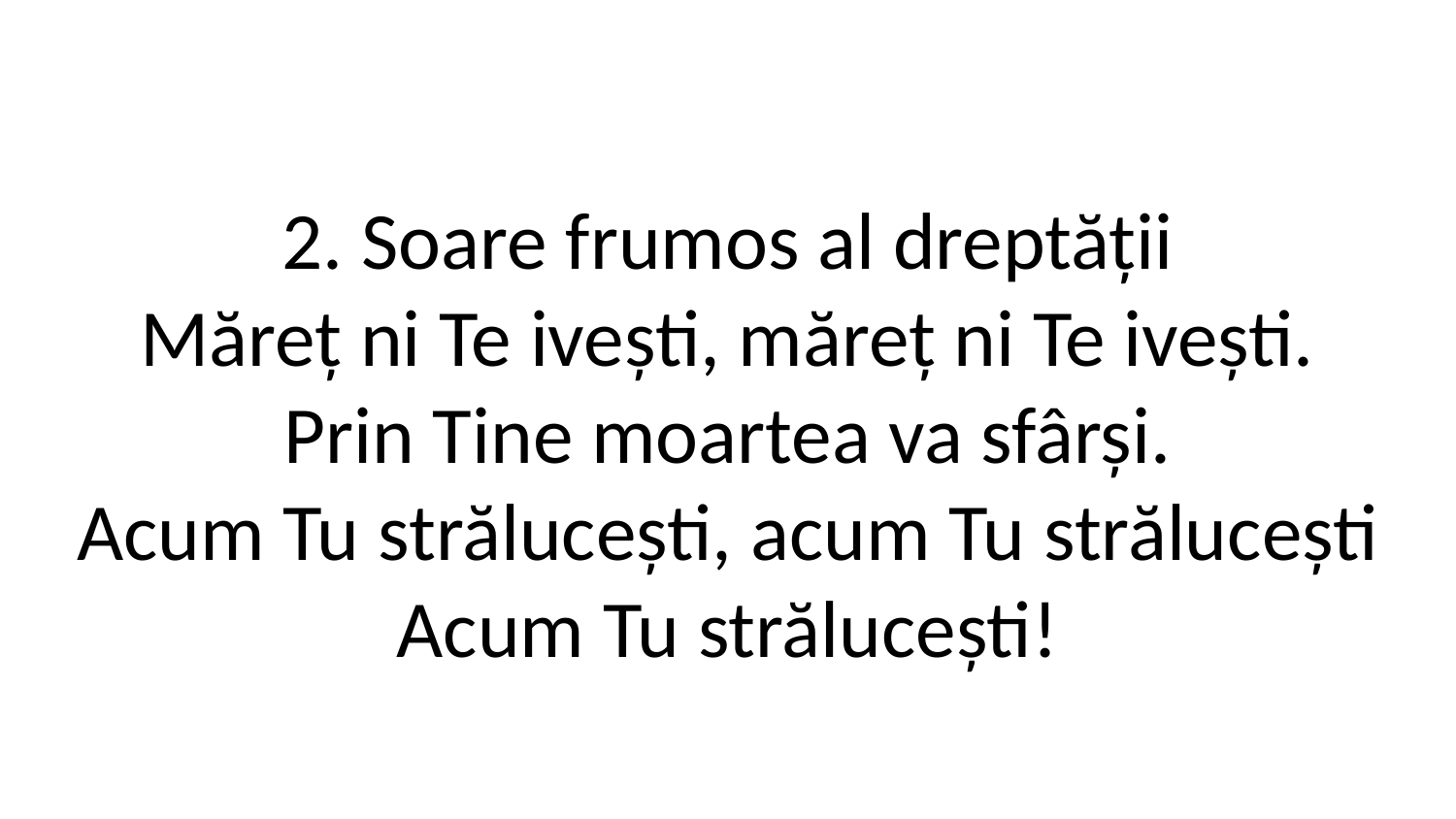

2. Soare frumos al dreptății
Măreț ni Te ivești, măreț ni Te ivești.
Prin Tine moartea va sfârși.
Acum Tu strălucești, acum Tu strălucești
Acum Tu strălucești!